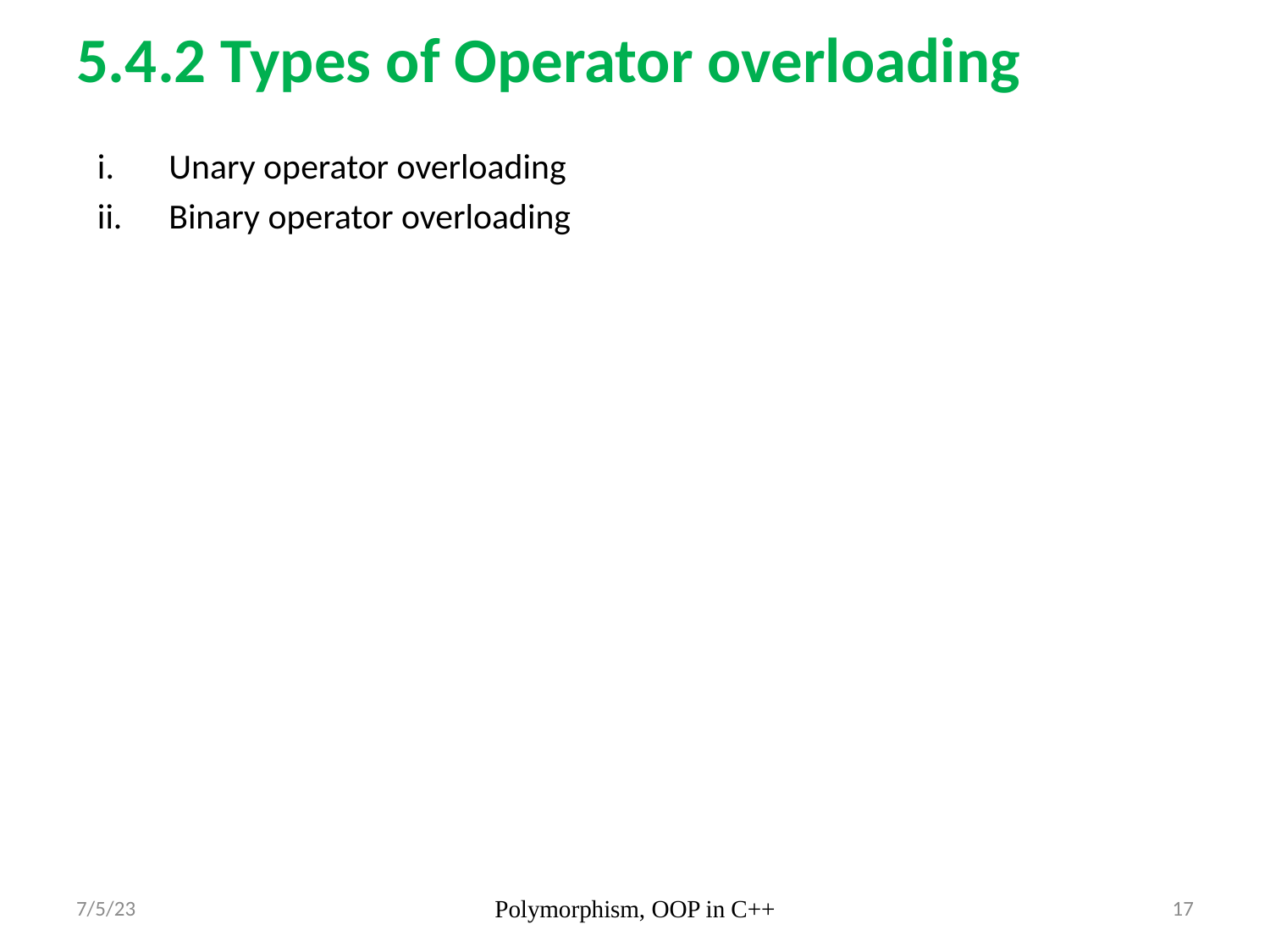

# 5.4.2 Types of Operator overloading
Unary operator overloading
Binary operator overloading
7/5/23
Polymorphism, OOP in C++
17